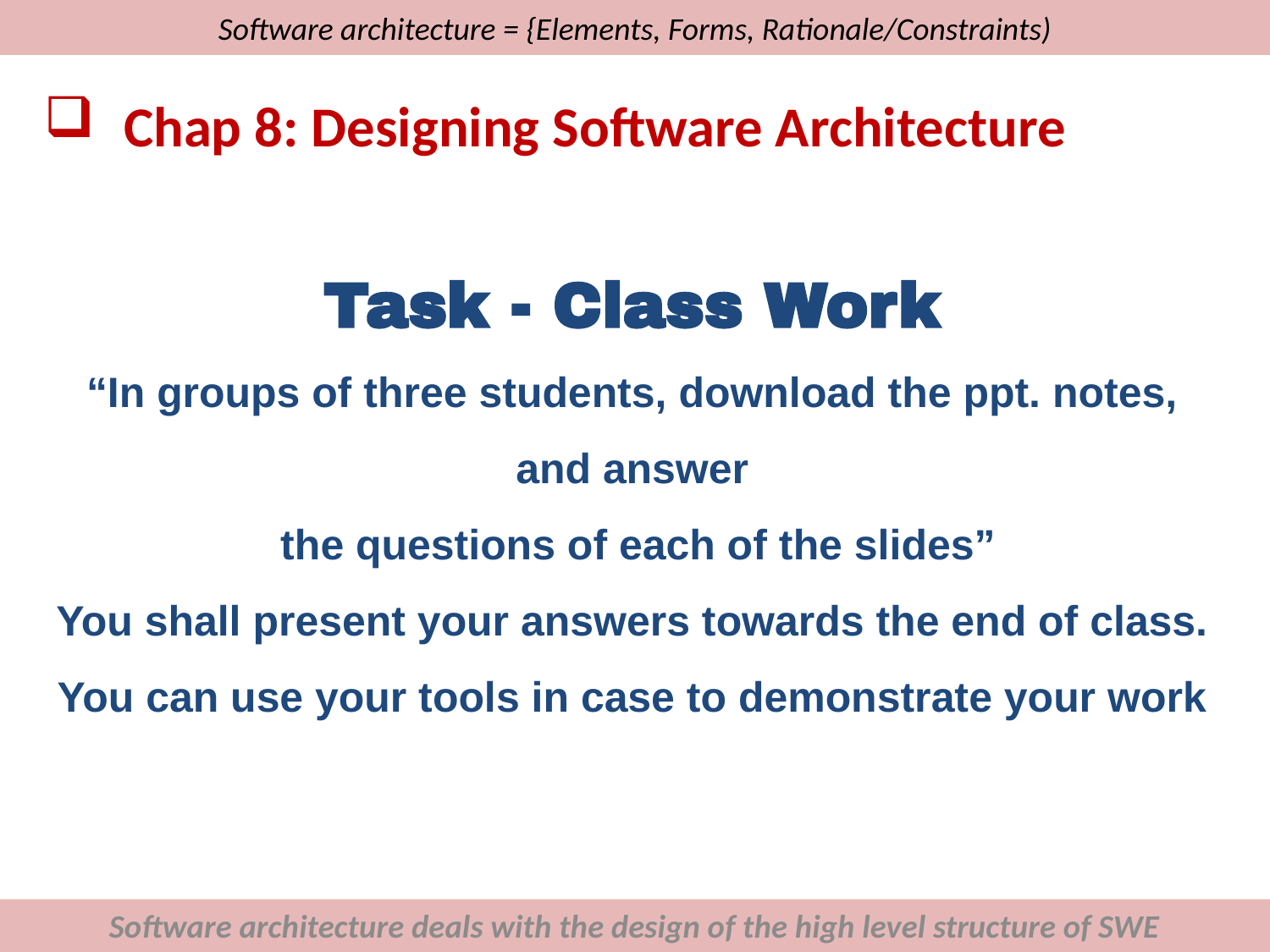

# Software architecture = {Elements, Forms, Rationale/Constraints)
Chap 8: Designing Software Architecture

Task - Class Work
“In groups of three students, download the ppt. notes, and answer
 the questions of each of the slides”
You shall present your answers towards the end of class.
You can use your tools in case to demonstrate your work

Software architecture deals with the design of the high level structure of SWE